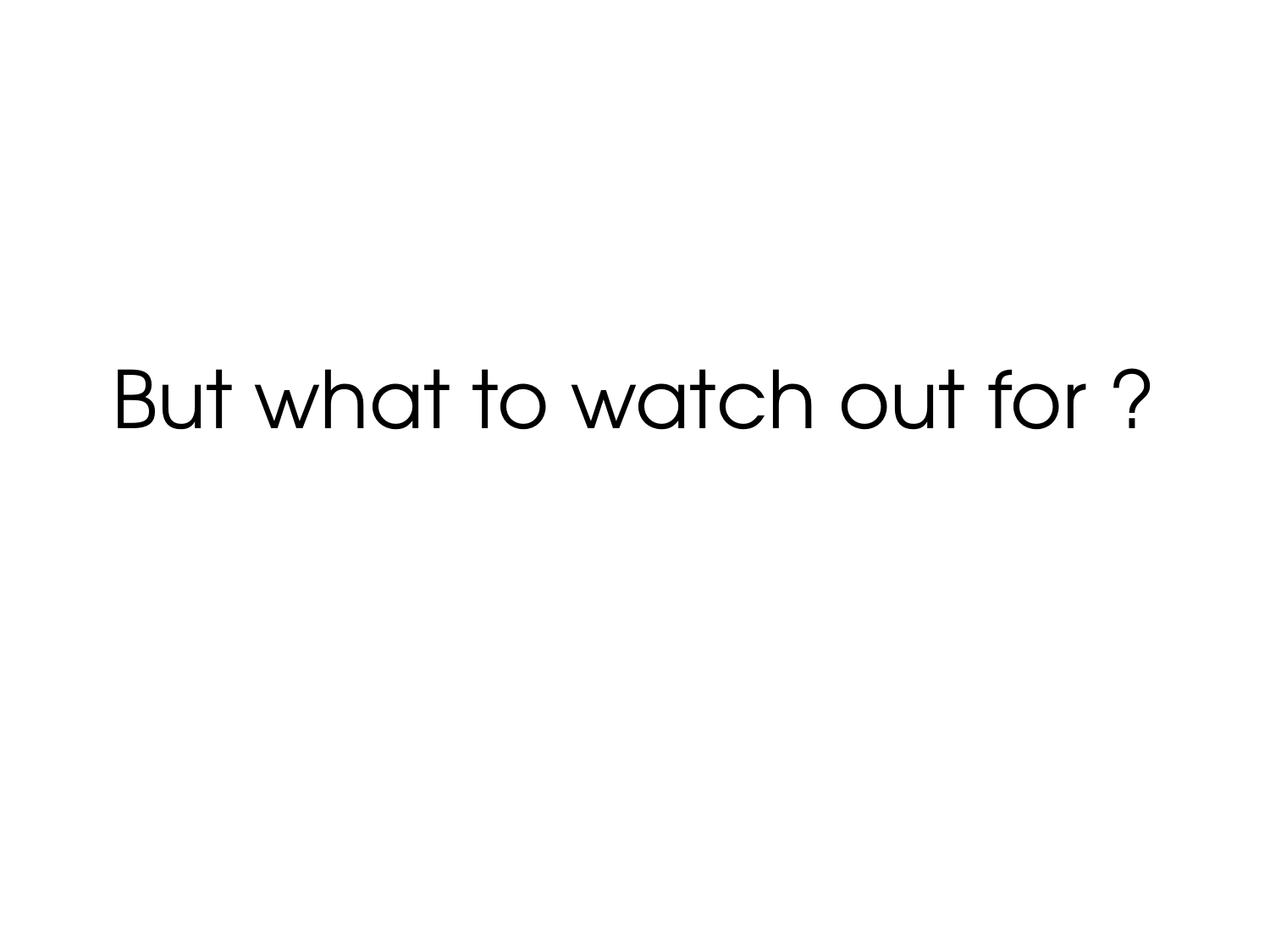

# But what to watch out for ?